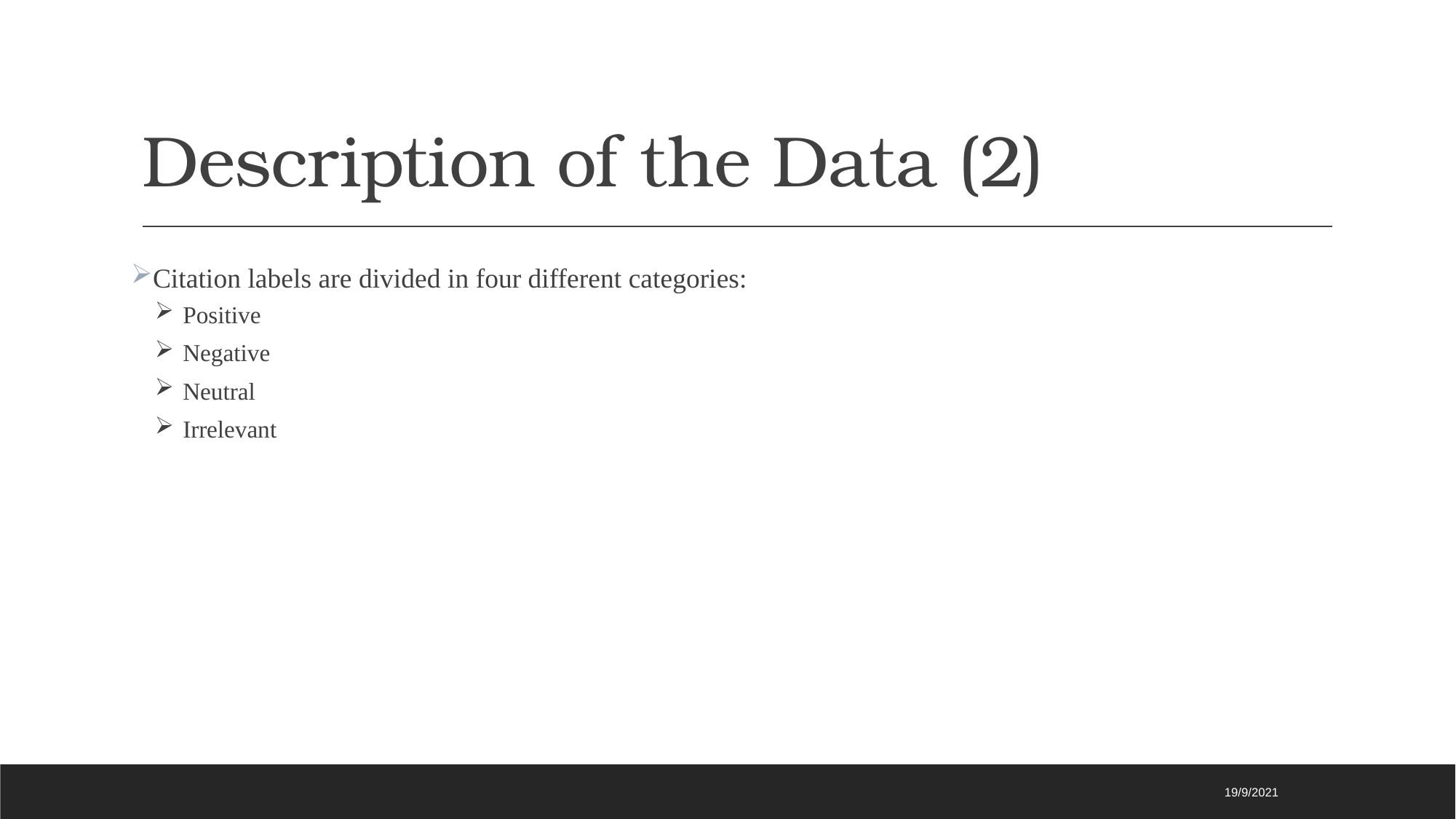

# Description of the Data (2)
Citation labels are divided in four different categories:
 Positive
 Negative
 Neutral
 Irrelevant
19/9/2021